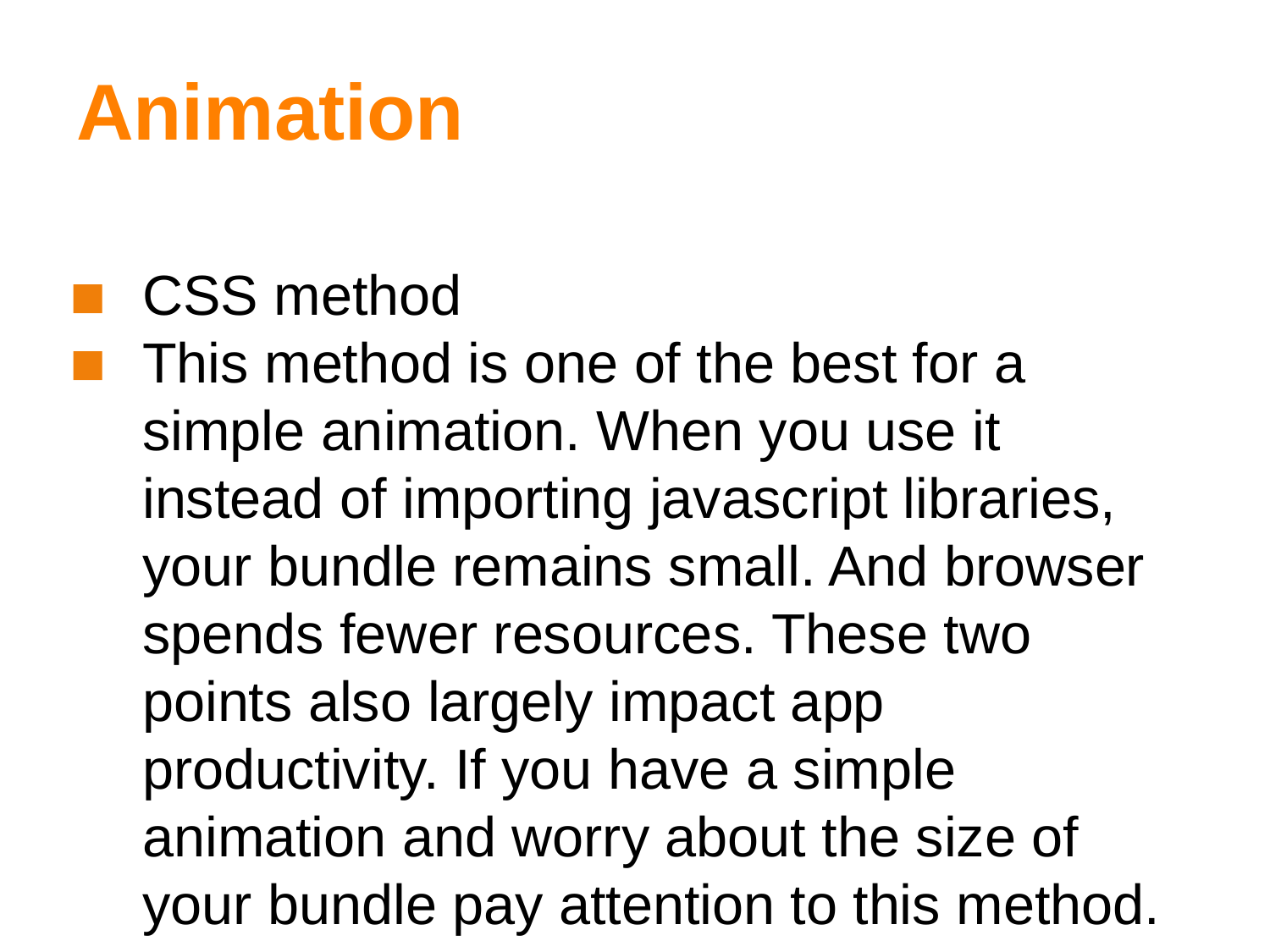

# Animation
CSS method
This method is one of the best for a simple animation. When you use it instead of importing javascript libraries, your bundle remains small. And browser spends fewer resources. These two points also largely impact app productivity. If you have a simple animation and worry about the size of your bundle pay attention to this method.